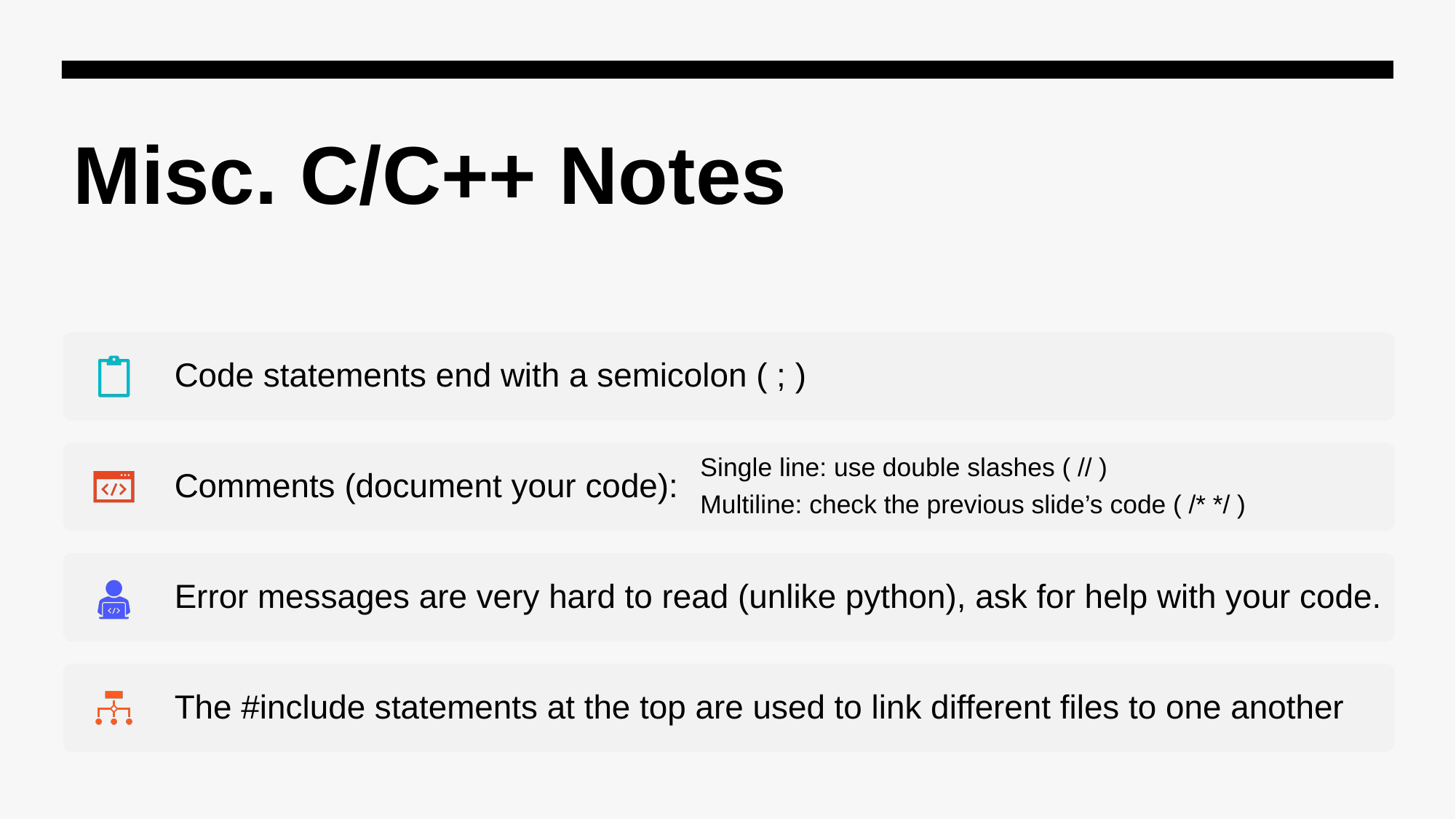

# Misc. C/C++ Notes
Code statements end with a semicolon ( ; )
Comments (document your code):
Single line: use double slashes ( // )
Multiline: check the previous slide’s code ( /* */ )
Error messages are very hard to read (unlike python), ask for help with your code.
The #include statements at the top are used to link different files to one another